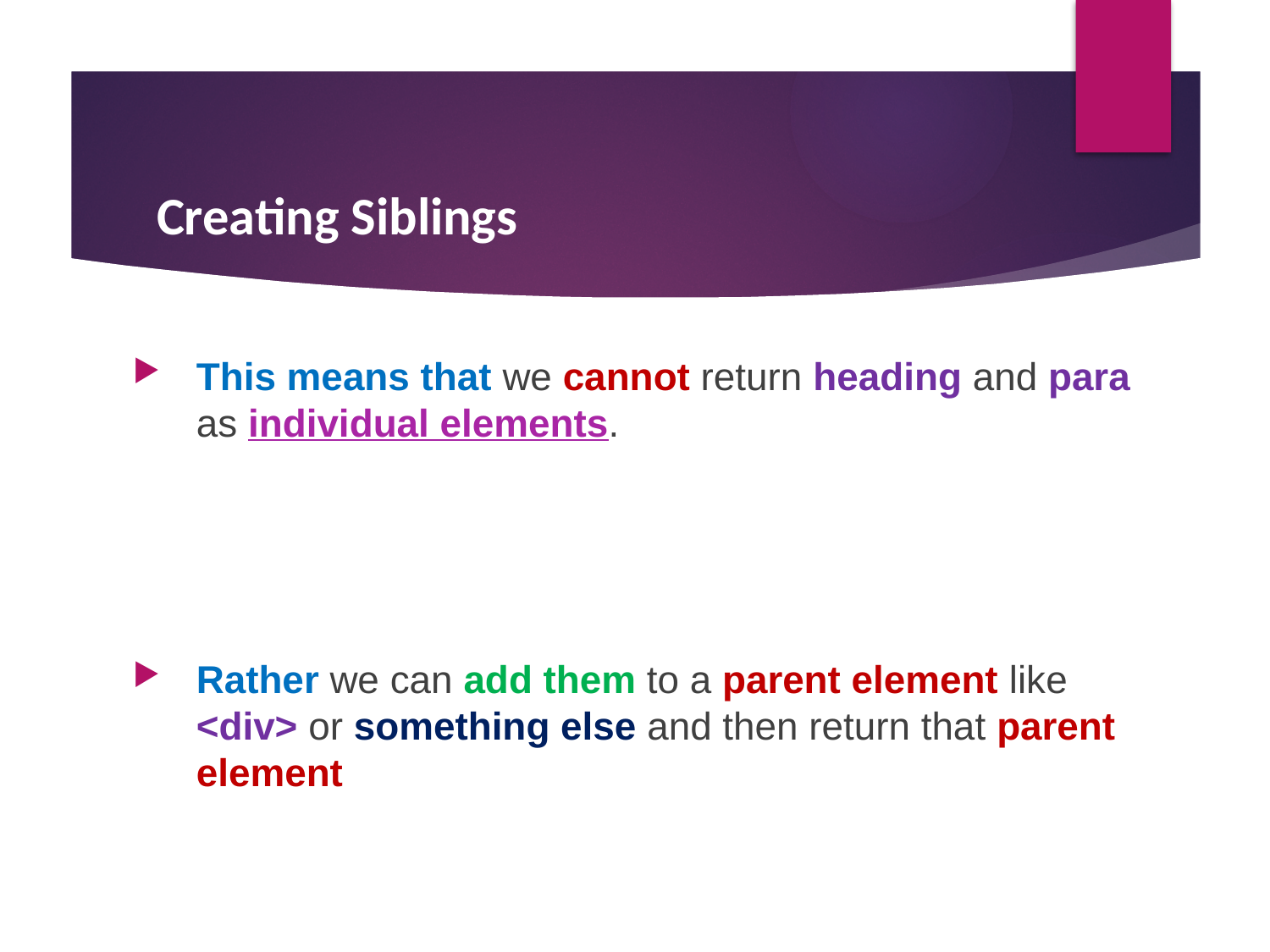

Creating Siblings
This means that we cannot return heading and para as individual elements.

Rather we can add them to a parent element like <div> or something else and then return that parent element